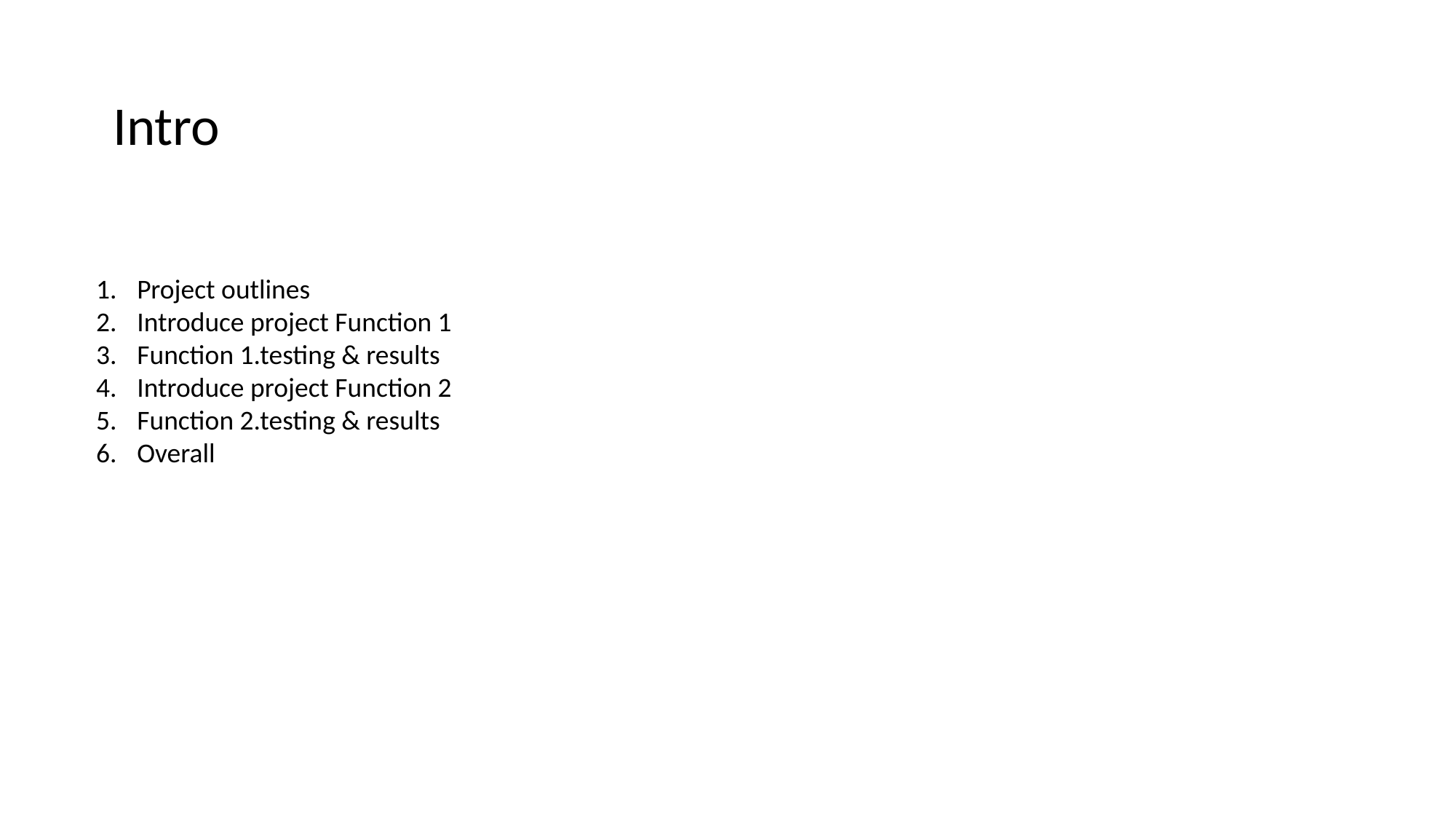

Intro
Project outlines
Introduce project Function 1
Function 1.testing & results
Introduce project Function 2
Function 2.testing & results
Overall